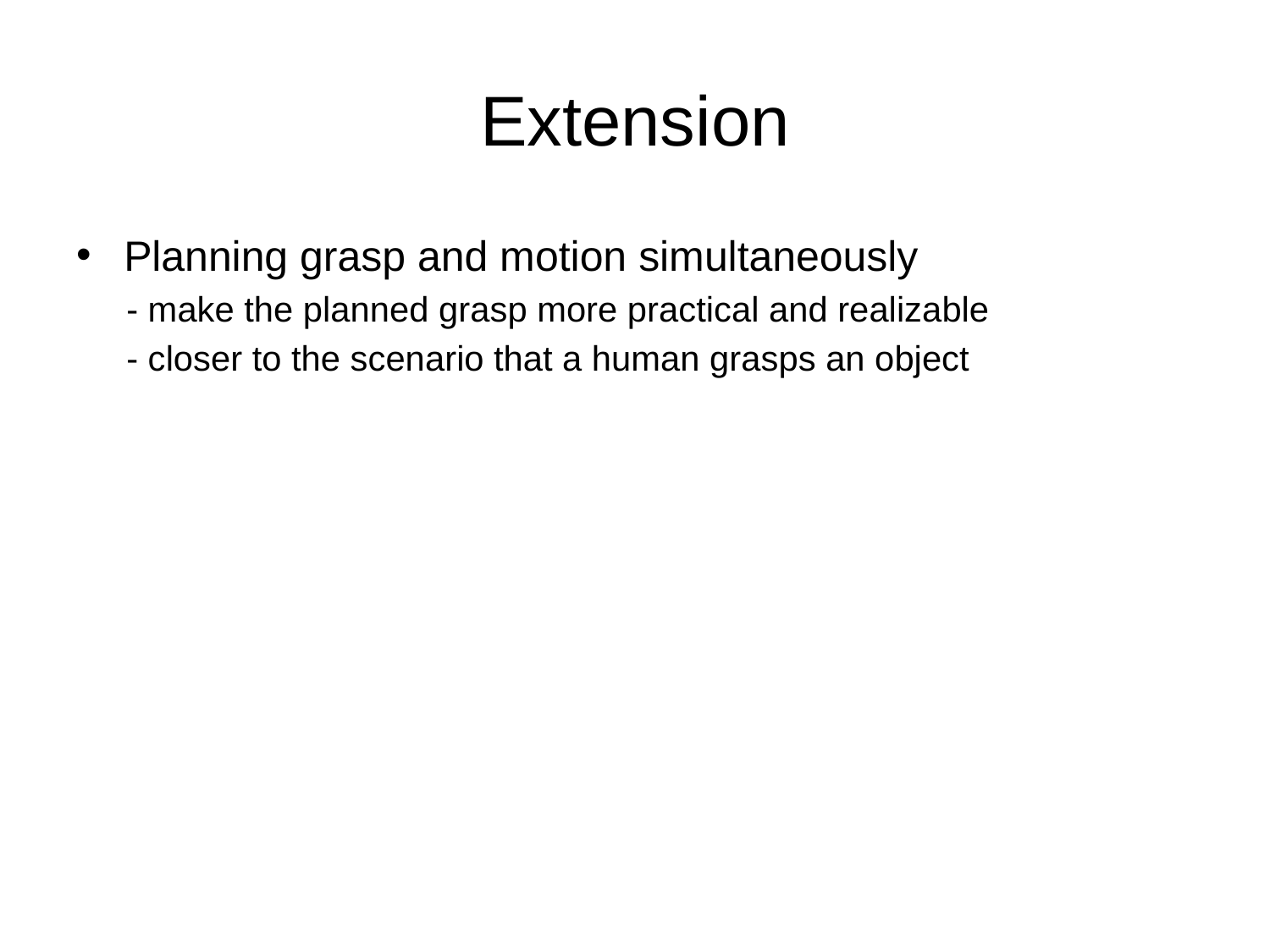

# Extension
Planning grasp and motion simultaneously
- make the planned grasp more practical and realizable
- closer to the scenario that a human grasps an object